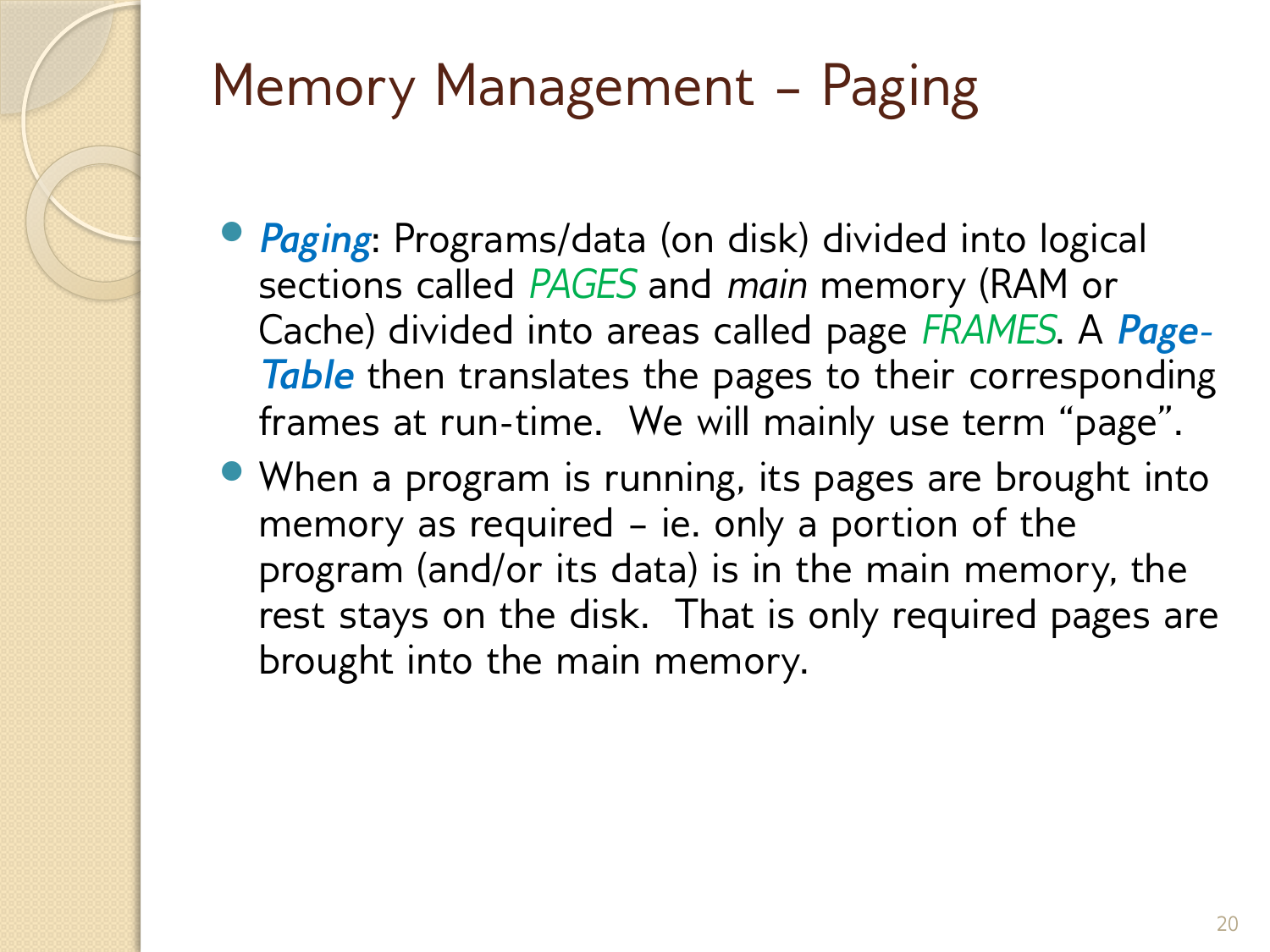

# Memory Management – Paging

Paging: Programs/data (on disk) divided into logical sections called PAGES and main memory (RAM or Cache) divided into areas called page FRAMES. A Page-Table then translates the pages to their corresponding frames at run-time.  We will mainly use term “page”.
When a program is running, its pages are brought into memory as required – ie. only a portion of the program (and/or its data) is in the main memory, the rest stays on the disk.  That is only required pages are brought into the main memory.
20